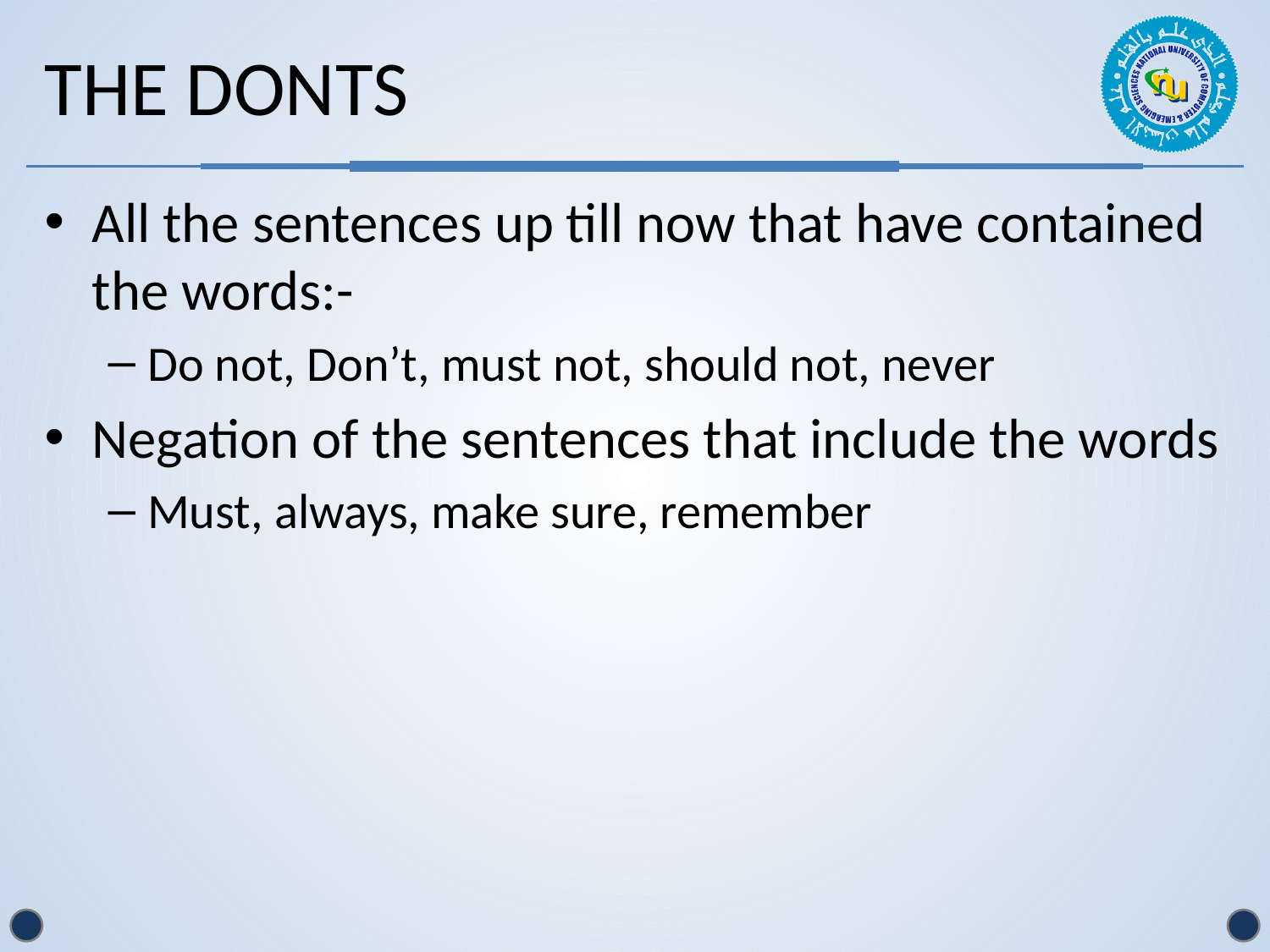

# The Donts
All the sentences up till now that have contained the words:-
Do not, Don’t, must not, should not, never
Negation of the sentences that include the words
Must, always, make sure, remember